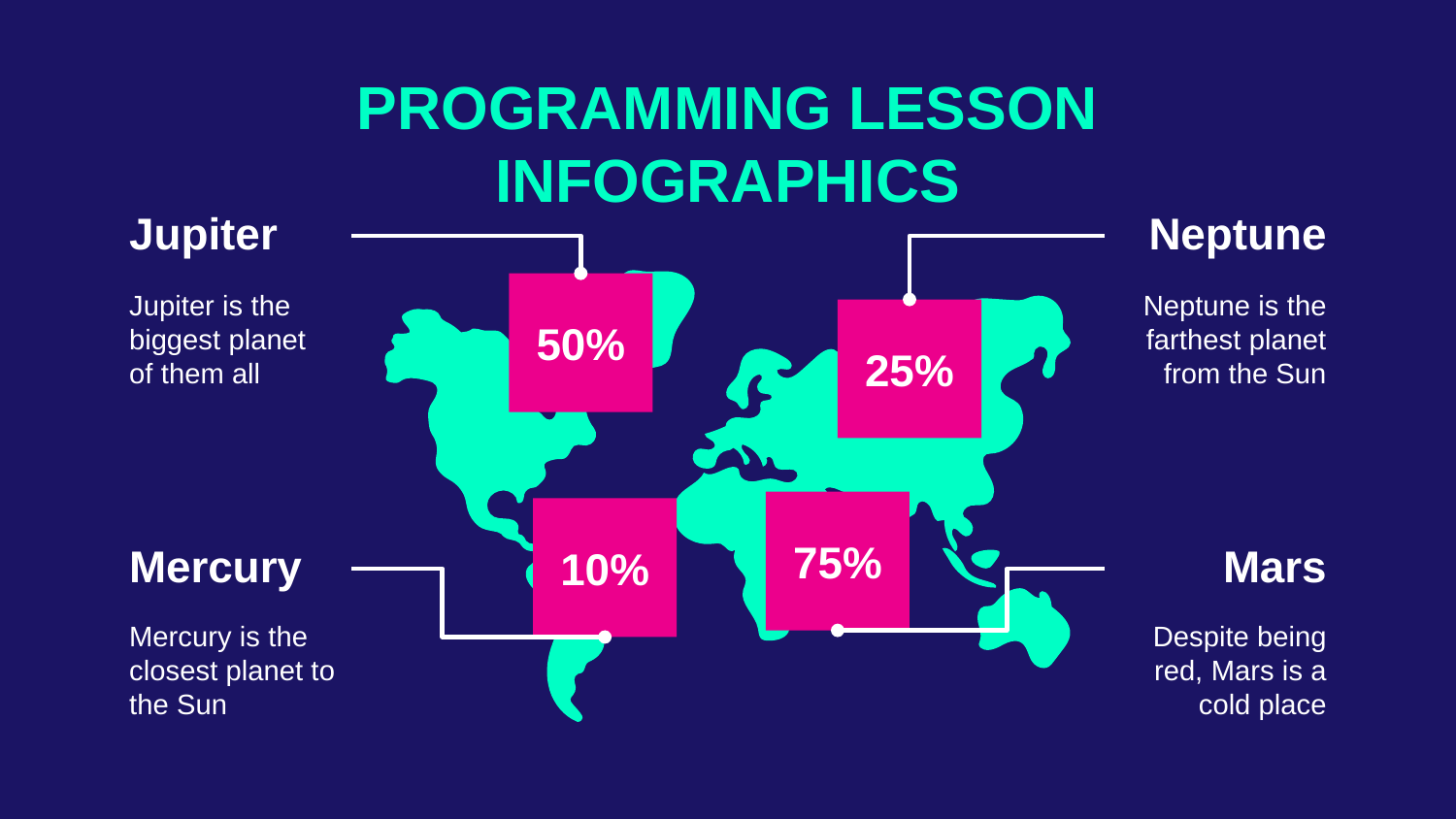

# PROGRAMMING LESSON INFOGRAPHICS
Neptune
Neptune is the farthest planet from the Sun
25%
Jupiter
Jupiter is the biggest planet of them all
50%

75%
Mars
Despite being red, Mars is a cold place
10%
Mercury
Mercury is the closest planet to the Sun